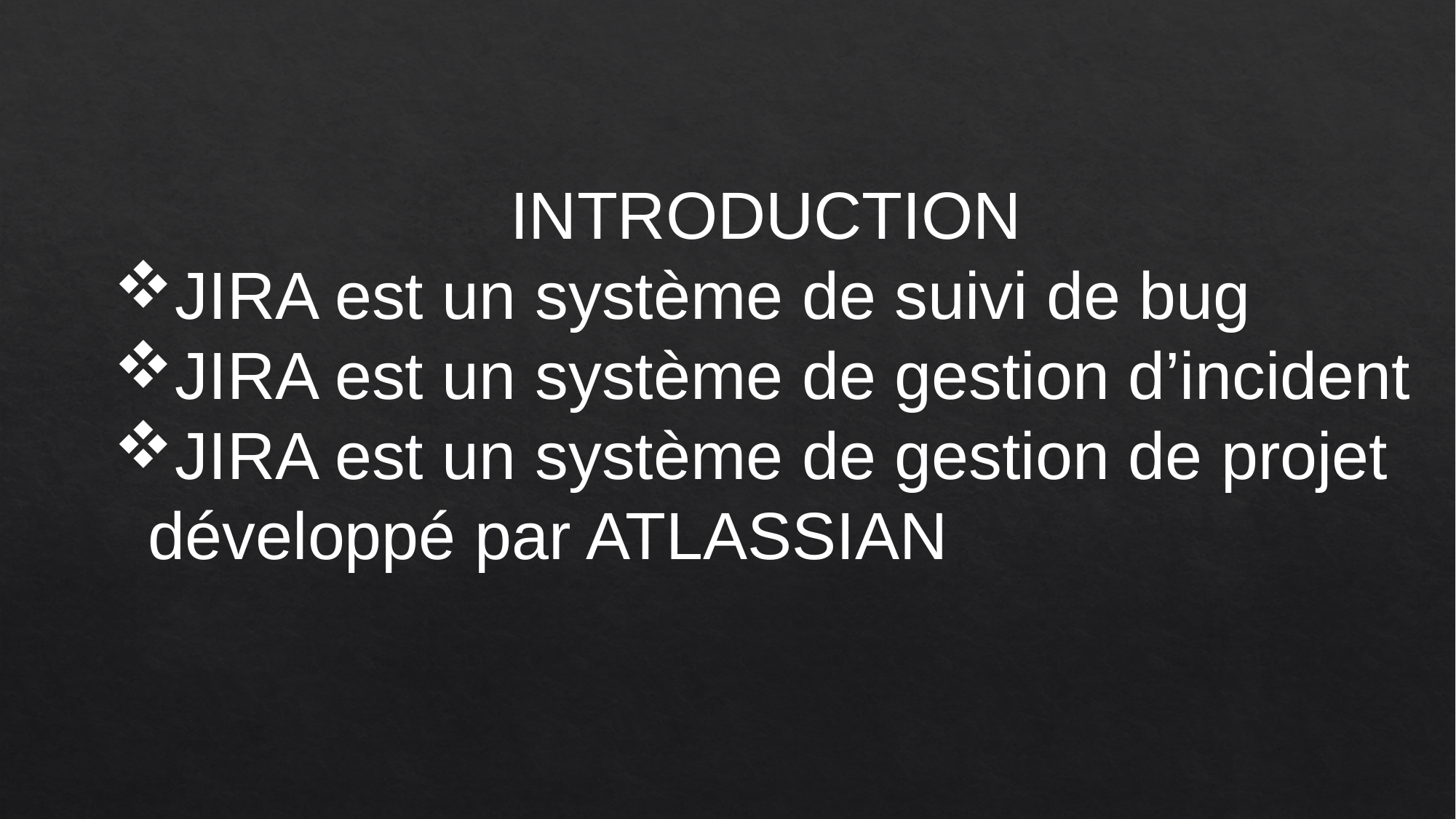

INTRODUCTION
JIRA est un système de suivi de bug
JIRA est un système de gestion d’incident
JIRA est un système de gestion de projet développé par ATLASSIAN